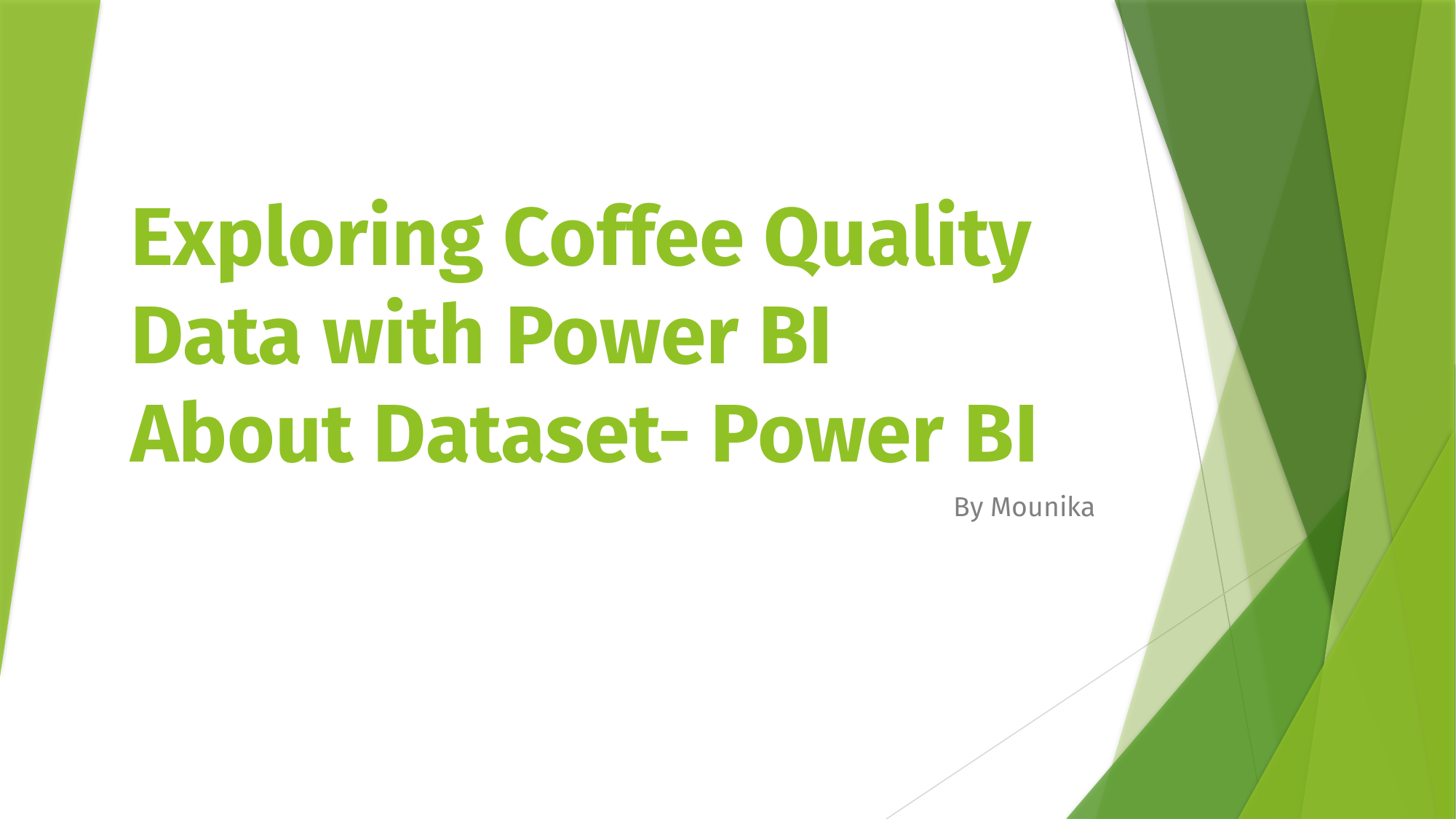

# Exploring Coffee Quality Data with Power BI About Dataset- Power BI
By Mounika